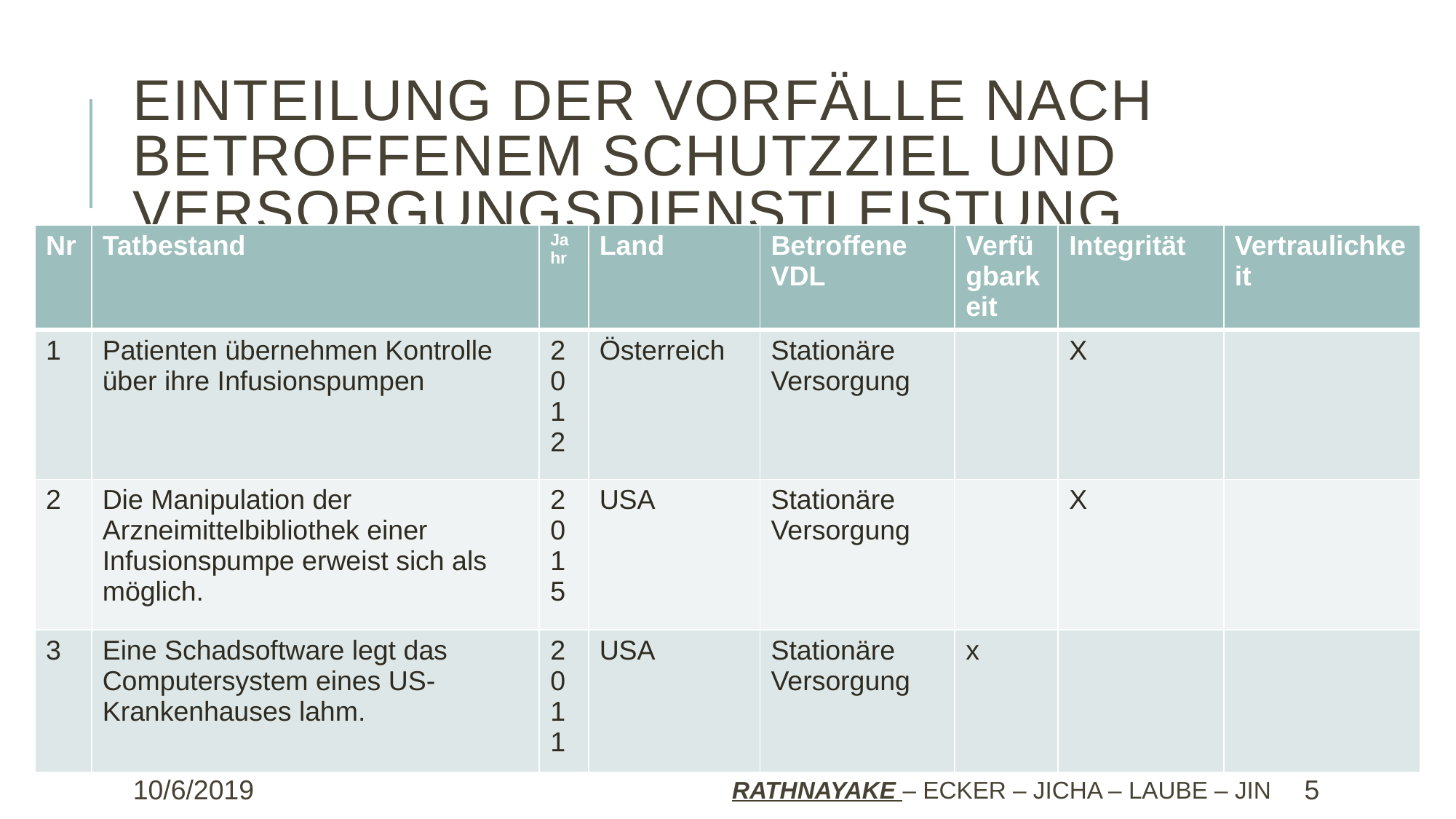

# Einteilung der Vorfälle nach betroffenem Schutzziel und Versorgungsdienstleistung
| Nr | Tatbestand | Jahr | Land | Betroffene VDL | Verfügbarkeit | Integrität | Vertraulichkeit |
| --- | --- | --- | --- | --- | --- | --- | --- |
| 1 | Patienten übernehmen Kontrolle über ihre Infusionspumpen | 2012 | Österreich | Stationäre Versorgung |  | X |  |
| 2 | Die Manipulation der Arzneimittelbibliothek einer Infusionspumpe erweist sich als möglich. | 2015 | USA | Stationäre Versorgung |  | X |  |
| 3 | Eine Schadsoftware legt das Computersystem eines US-Krankenhauses lahm. | 2011 | USA | Stationäre Versorgung | x |  |  |
21 Vorfälle recherchiert, die im KRITIS-Kontext relevant sind

10/6/2019
Rathnayake – Ecker – Jicha – Laube – Jin
5